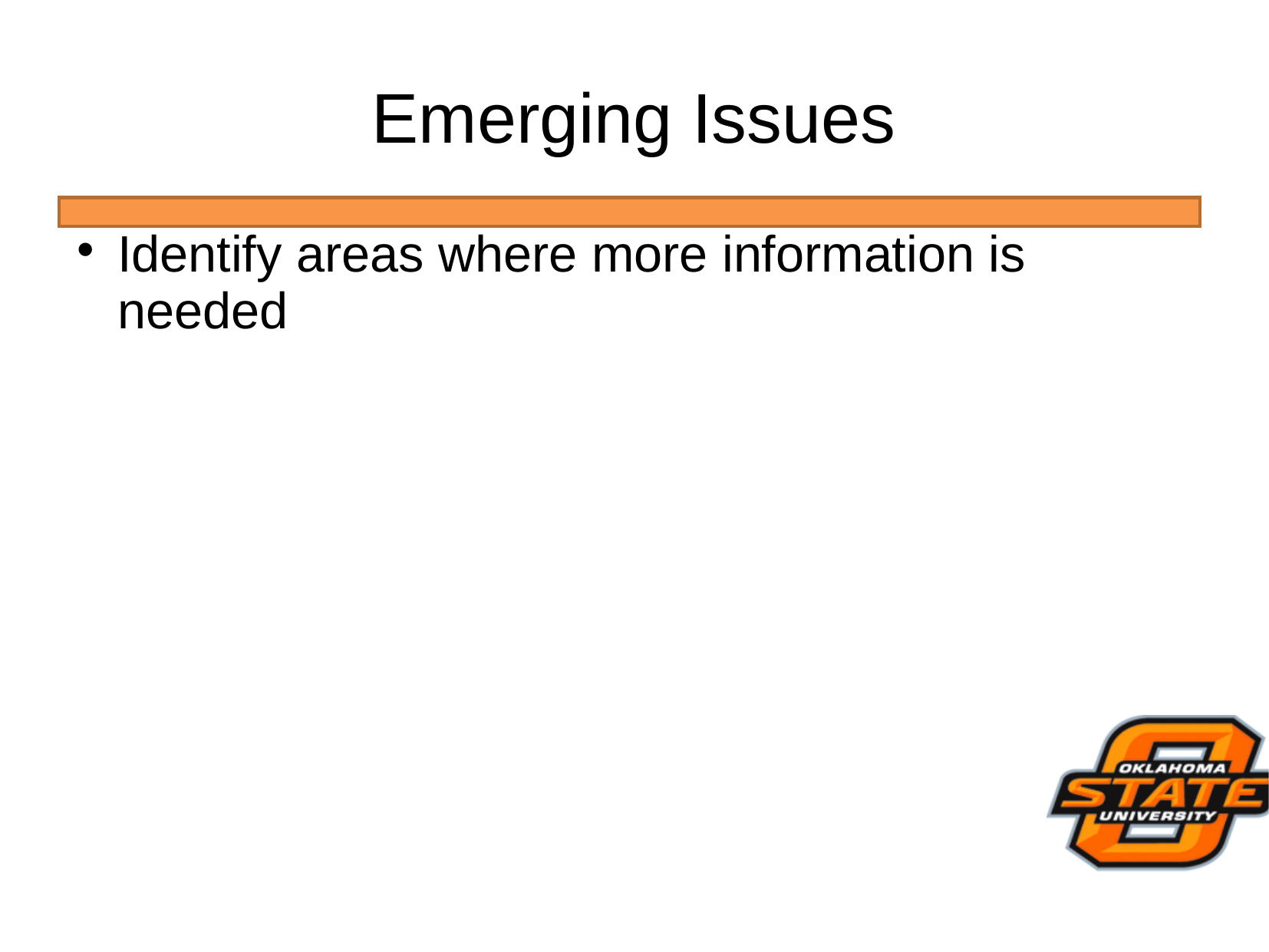

# Emerging Issues
Identify areas where more information is needed